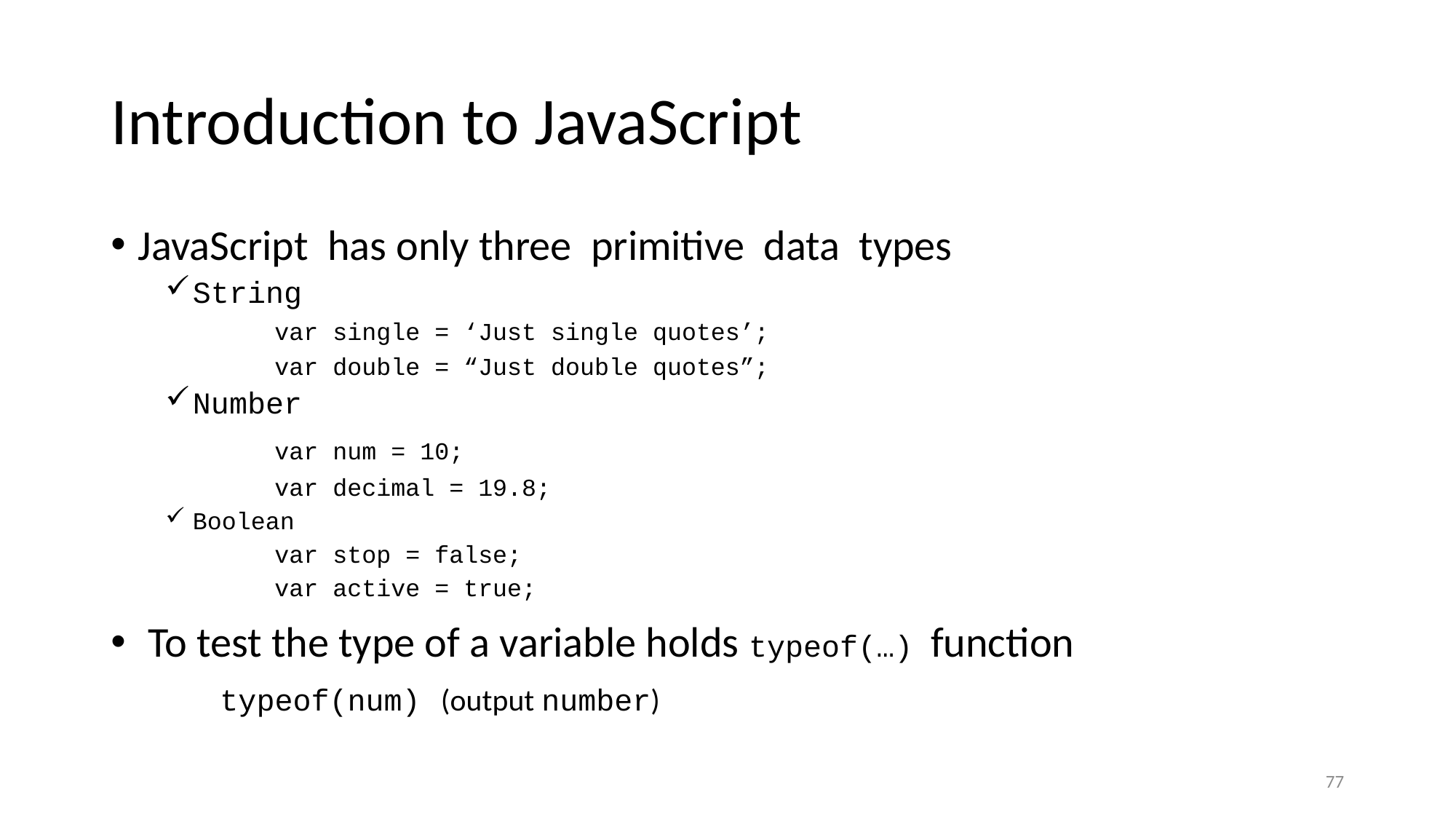

# Introduction to JavaScript
JavaScript  has only three  primitive  data  types
String
	var single = ‘Just single quotes’;
	var double = “Just double quotes”;
Number
	var num = 10;
	var decimal = 19.8;
Boolean
	var stop = false;
	var active = true;
 To test the type of a variable holds typeof(…) function
	typeof(num)   (output number)
77